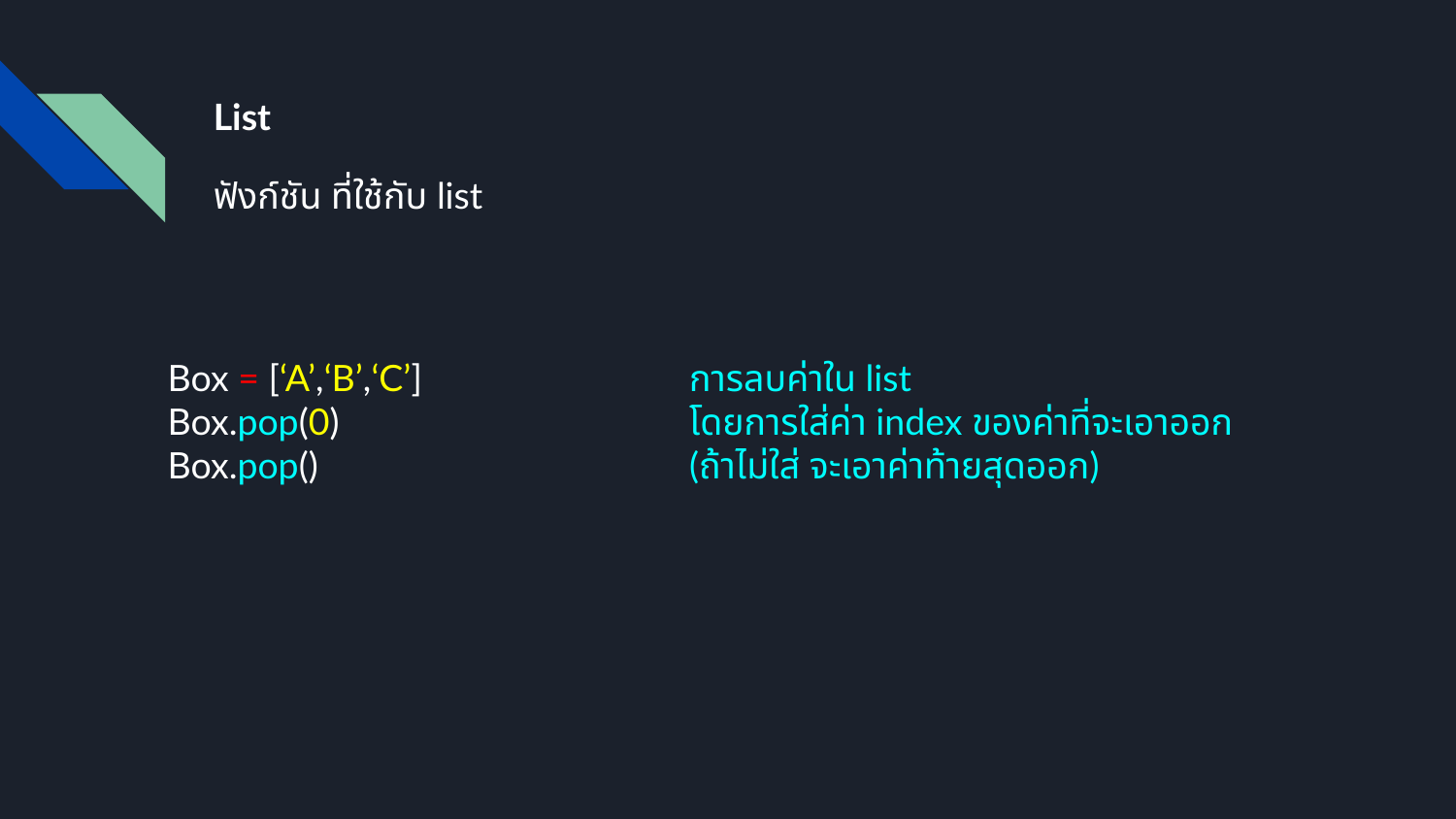

List

ฟังก์ชัน ที่ใช้กับ list
Box = [‘A’,‘B’,‘C’]
Box.pop(0)
Box.pop()
การลบค่าใน list
โดยการใส่ค่า index ของค่าที่จะเอาออก
(ถ้าไม่ใส่ จะเอาค่าท้ายสุดออก)